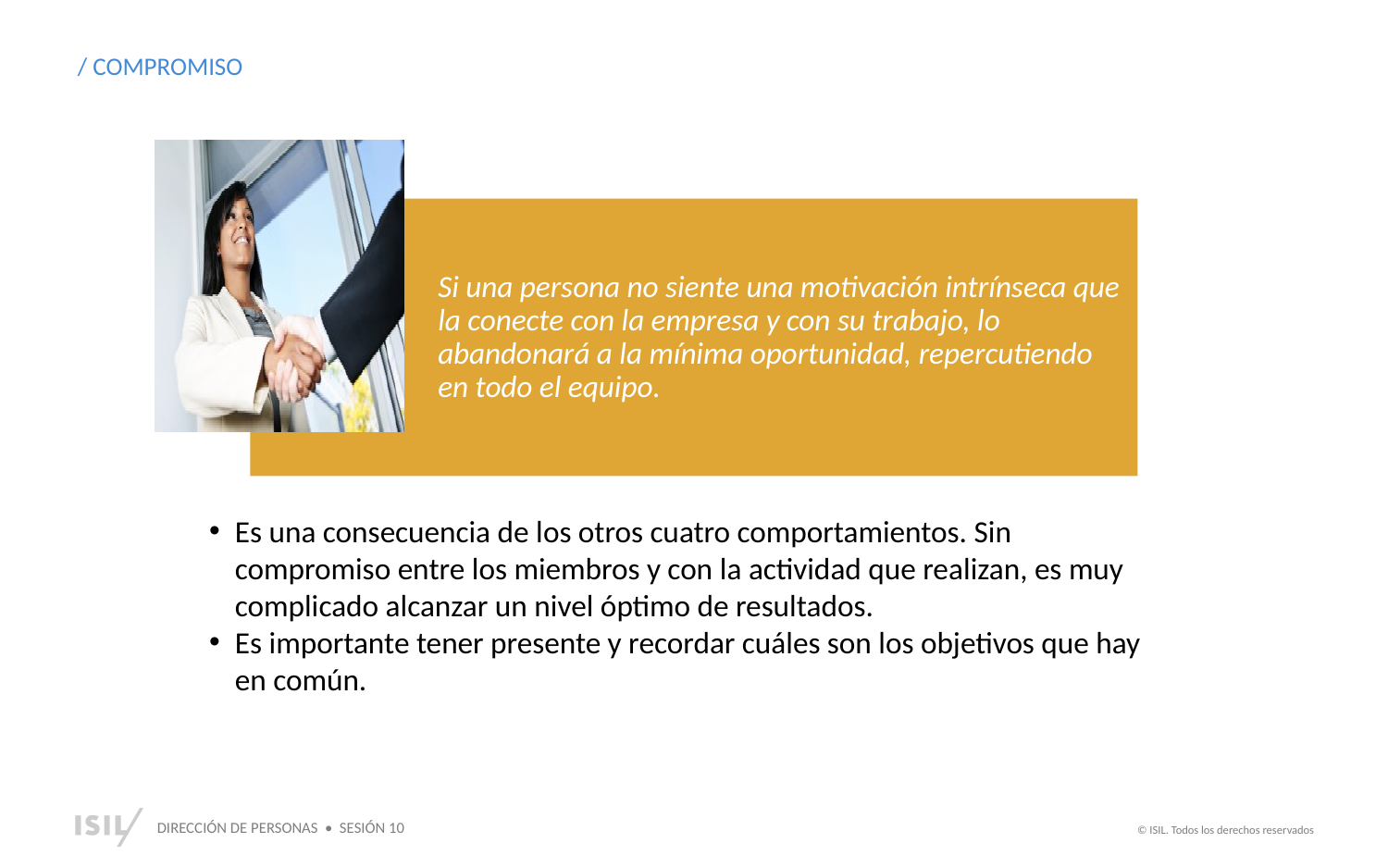

/ COMPROMISO

Si una persona no siente una motivación intrínseca que la conecte con la empresa y con su trabajo, lo abandonará a la mínima oportunidad, repercutiendo en todo el equipo.
Es una consecuencia de los otros cuatro comportamientos. Sin compromiso entre los miembros y con la actividad que realizan, es muy complicado alcanzar un nivel óptimo de resultados.
Es importante tener presente y recordar cuáles son los objetivos que hay en común.